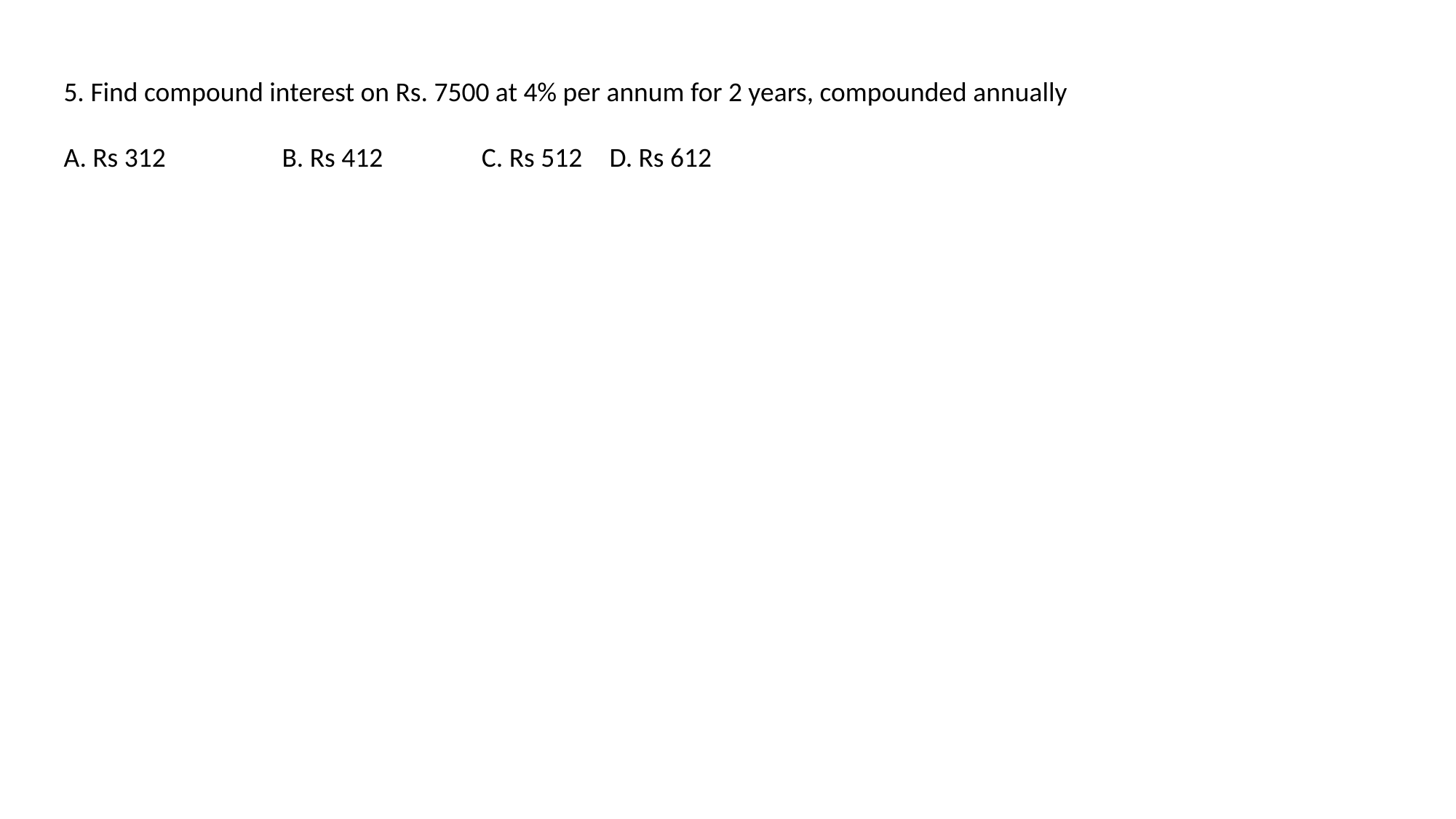

5. Find compound interest on Rs. 7500 at 4% per annum for 2 years, compounded annually

A. Rs 312  	B. Rs 412                C. Rs 512  	D. Rs 612